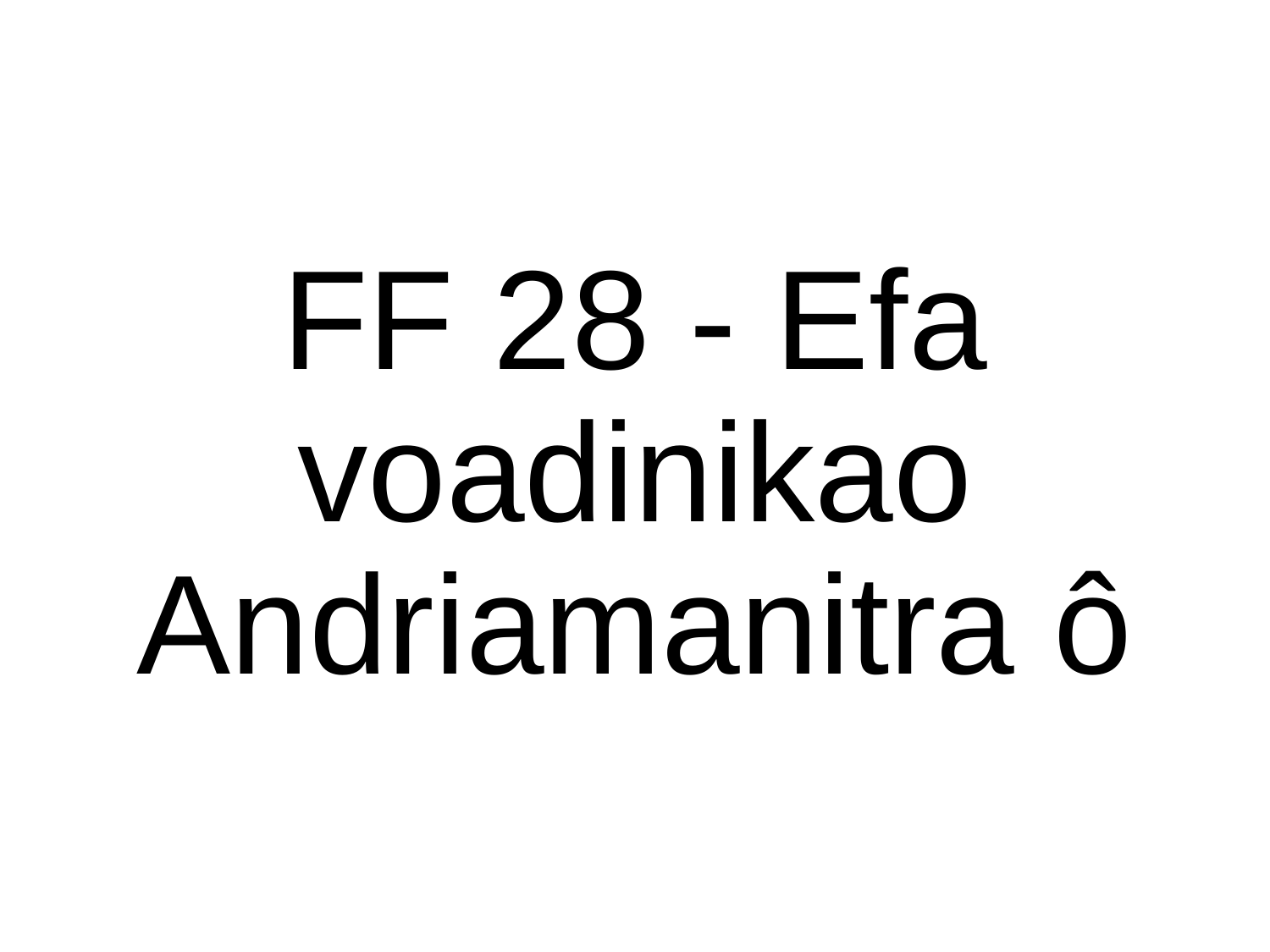

FF 28 - Efa voadinikao
Andriamanitra ô